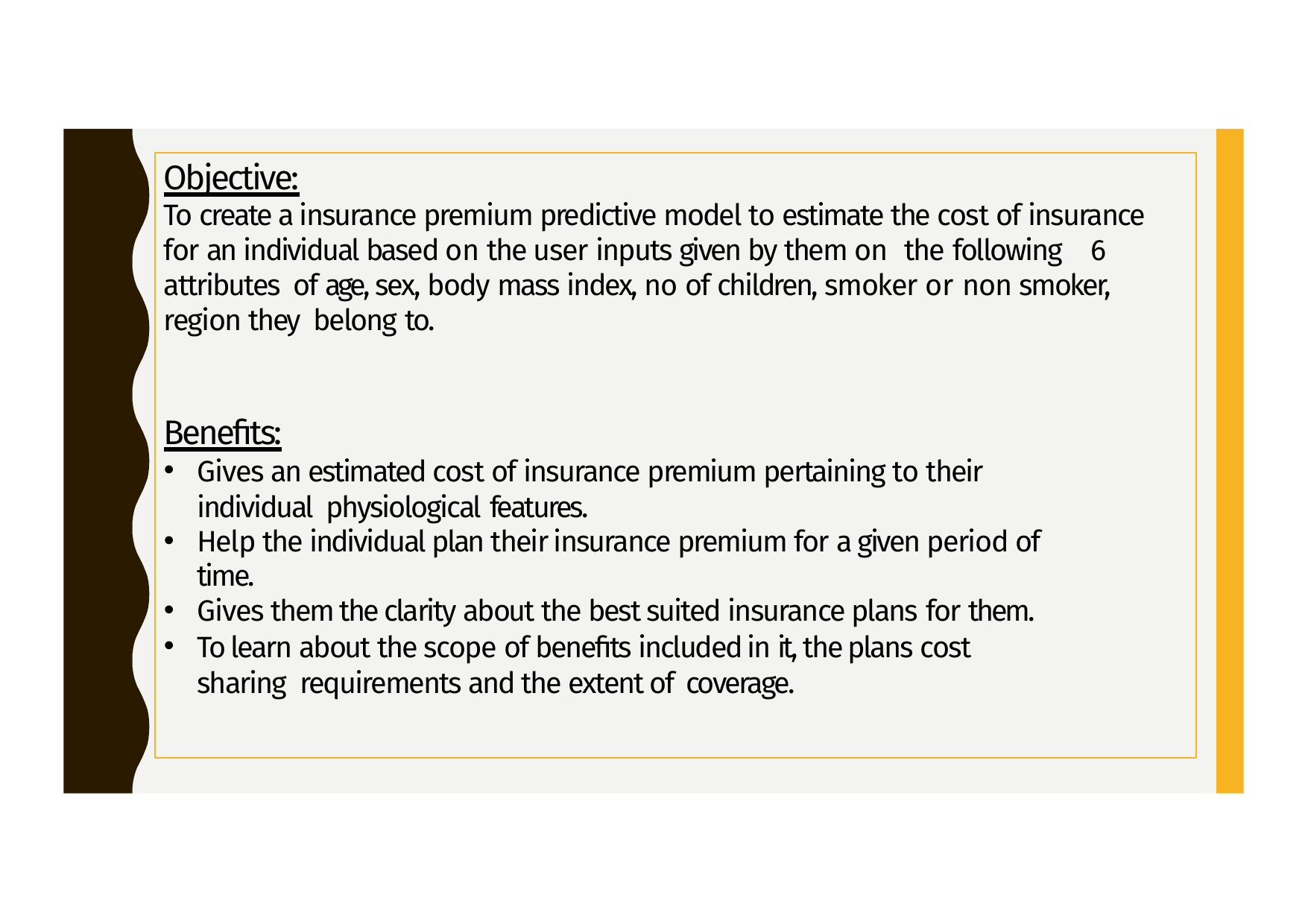

# Objective:
To create a insurance premium predictive model to estimate the cost of insurance  for an individual based on the user inputs given by them on  the following	6 attributes  of age, sex, body mass index, no of children, smoker or non smoker, region they  belong to.
Benefits:
Gives an estimated cost of insurance premium pertaining to their individual  physiological features.
Help the individual plan their insurance premium for a given period of time.
Gives them the clarity about the best suited insurance plans for them.
To learn about the scope of benefits included in it, the plans cost sharing  requirements and the extent of coverage.